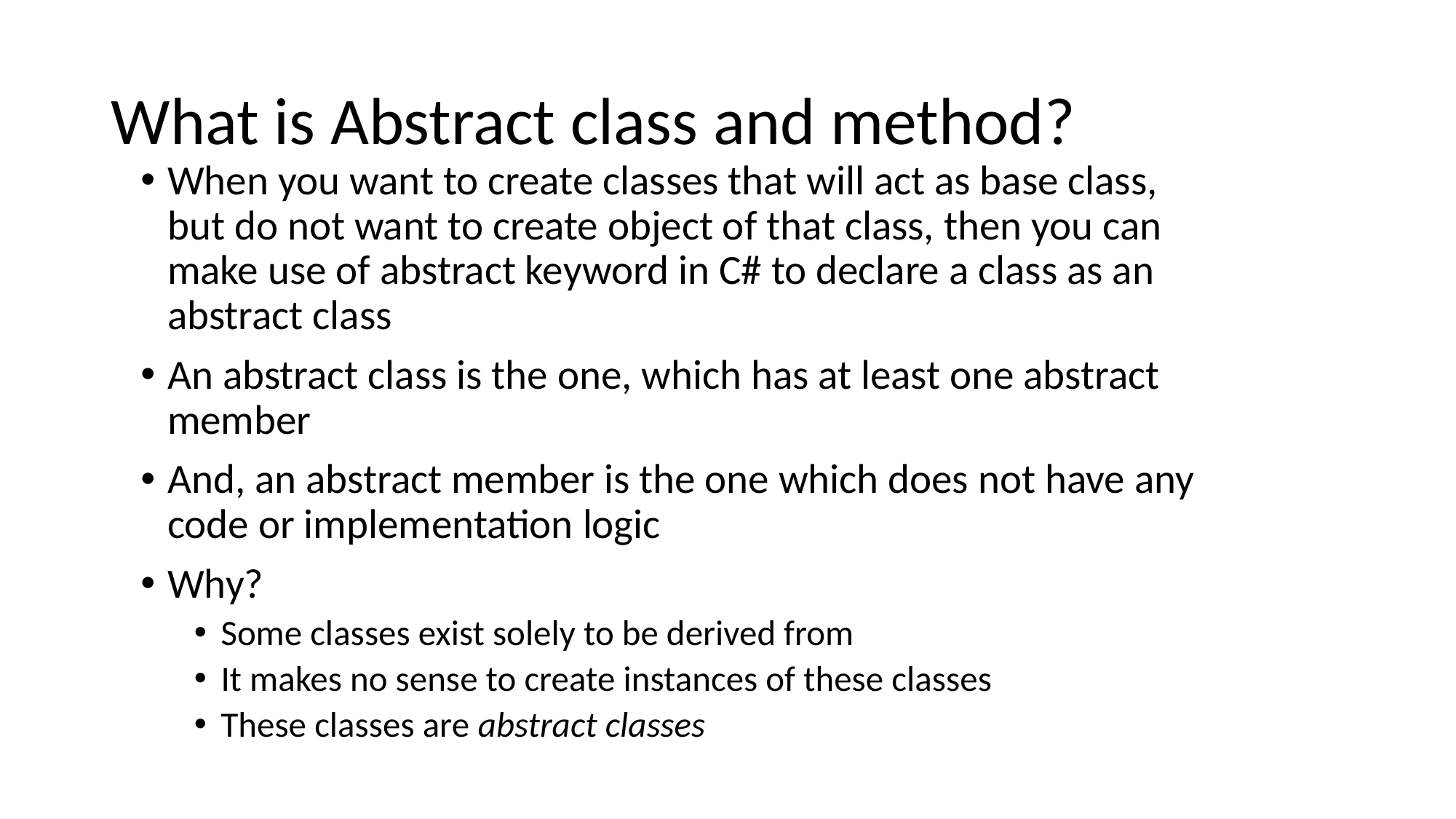

# What is Abstract class and method?
When you want to create classes that will act as base class, but do not want to create object of that class, then you can make use of abstract keyword in C# to declare a class as an abstract class
An abstract class is the one, which has at least one abstract member
And, an abstract member is the one which does not have any code or implementation logic
Why?
Some classes exist solely to be derived from
It makes no sense to create instances of these classes
These classes are abstract classes